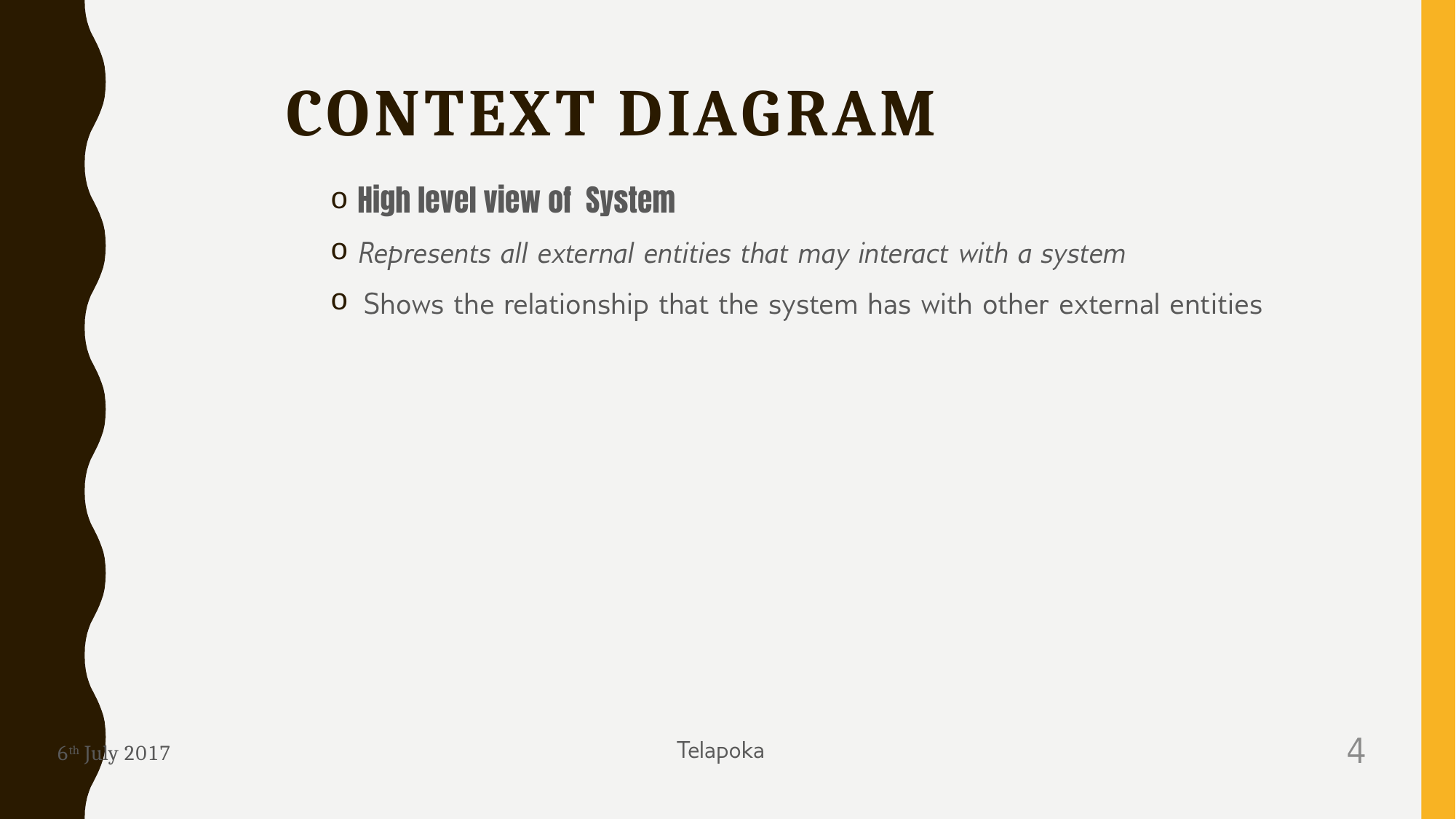

# Context Diagram
High level view of  System
Represents all external entities that may interact with a system
 Shows the relationship that the system has with other external entities

4
6th July 2017
            Telapoka